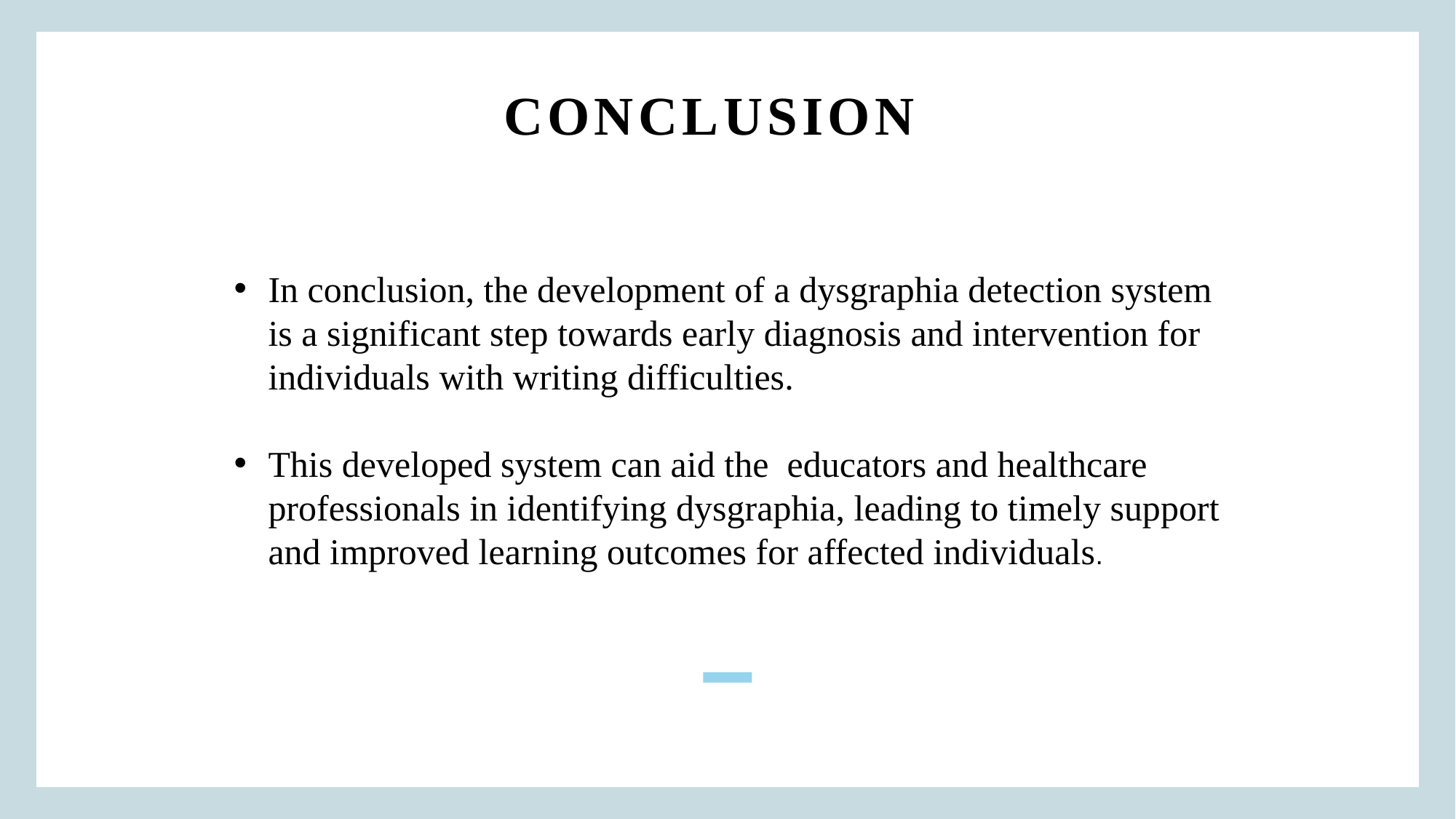

# conclusion
In conclusion, the development of a dysgraphia detection system is a significant step towards early diagnosis and intervention for individuals with writing difficulties.

This developed system can aid the  educators and healthcare professionals in identifying dysgraphia, leading to timely support and improved learning outcomes for affected individuals.